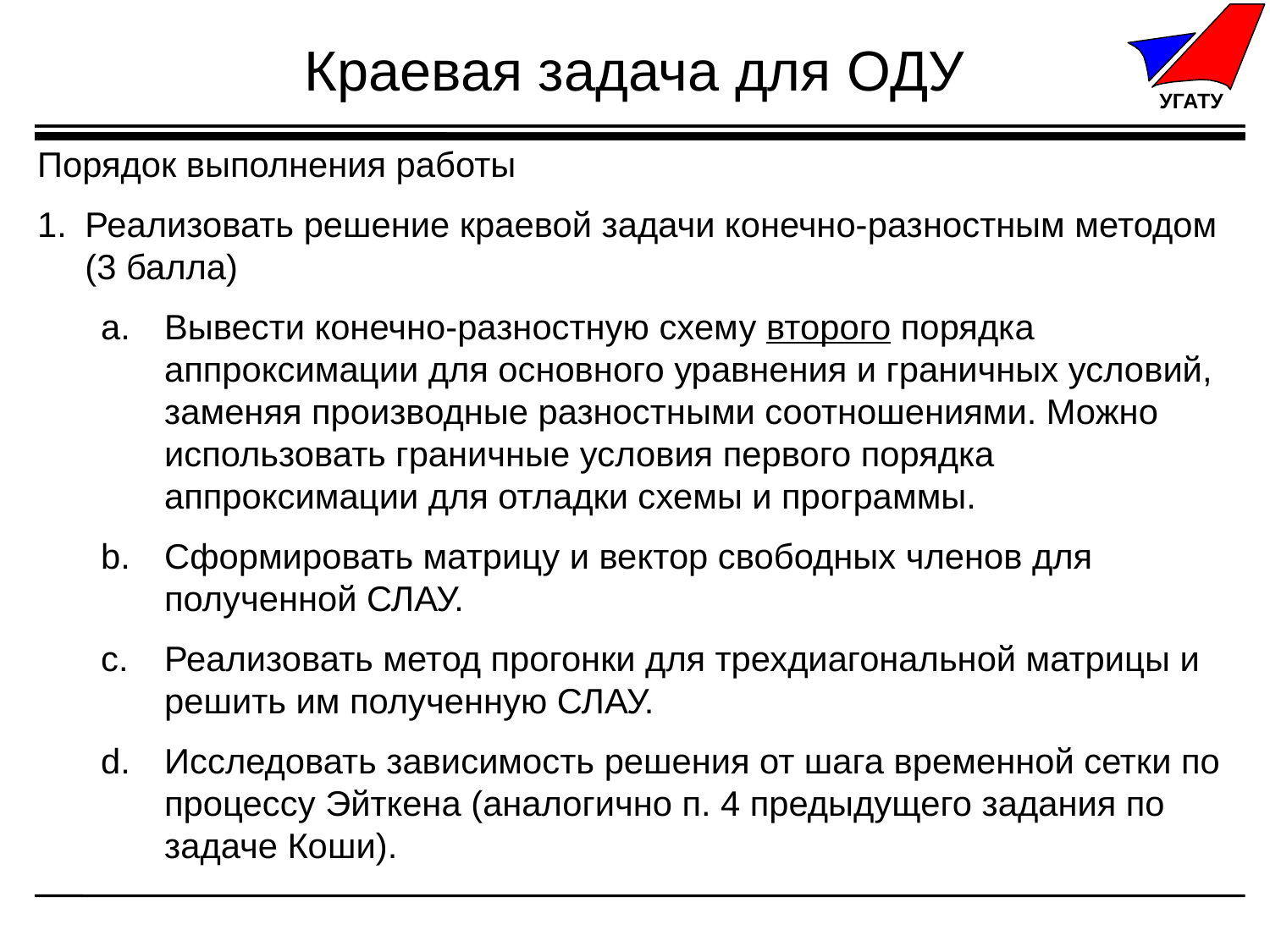

# Краевая задача для ОДУ

Порядок выполнения работы
Реализовать решение краевой задачи конечно-разностным методом (3 балла)
Вывести конечно-разностную схему второго порядка аппроксимации для основного уравнения и граничных условий, заменяя производные разностными соотношениями. Можно использовать граничные условия первого порядка аппроксимации для отладки схемы и программы.
Сформировать матрицу и вектор свободных членов для полученной СЛАУ.
Реализовать метод прогонки для трехдиагональной матрицы и решить им полученную СЛАУ.
Исследовать зависимость решения от шага временной сетки по процессу Эйткена (аналогично п. 4 предыдущего задания по задаче Коши).